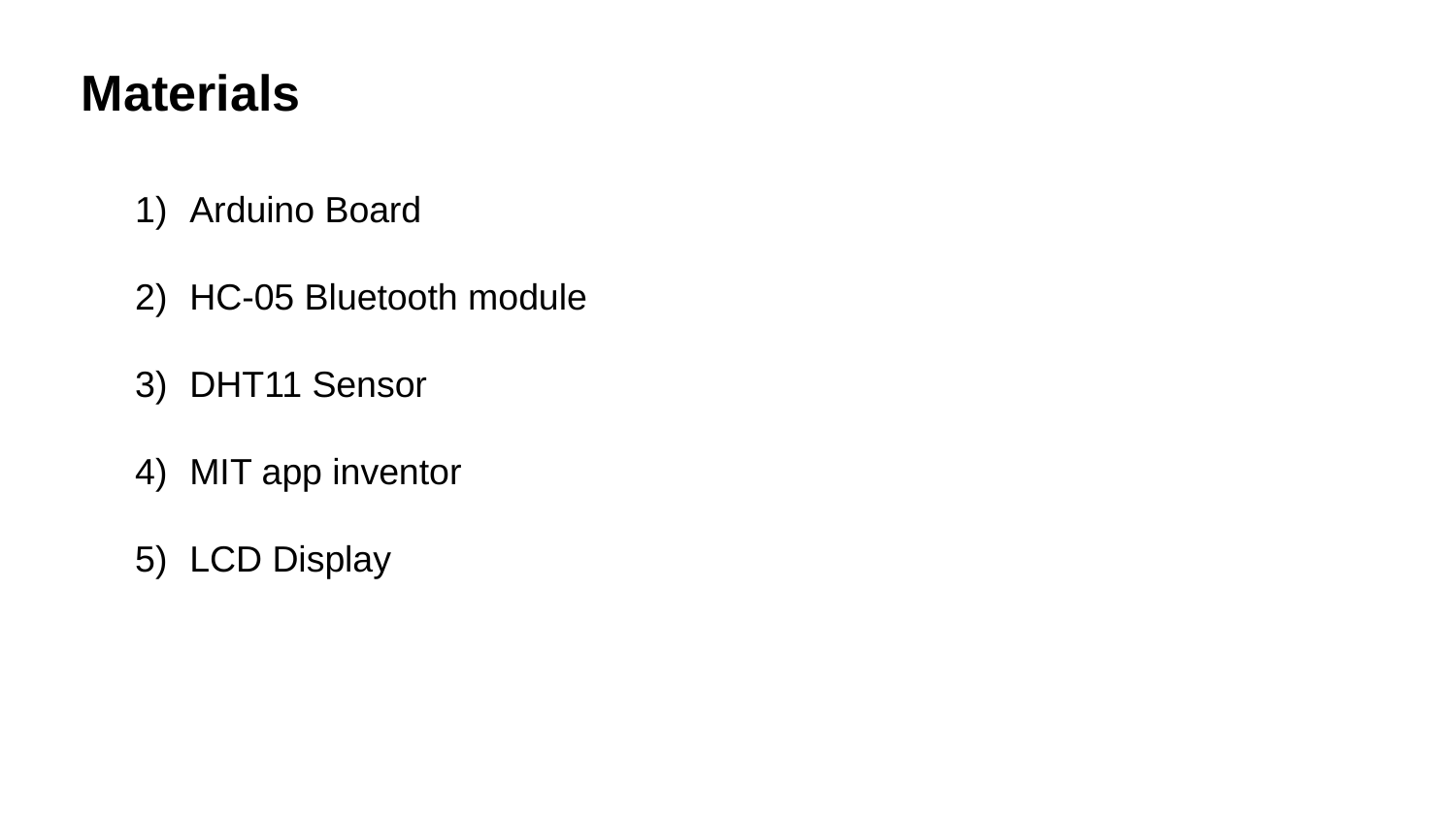

Materials
Arduino Board

HC-05 Bluetooth module

DHT11 Sensor

MIT app inventor

LCD Display